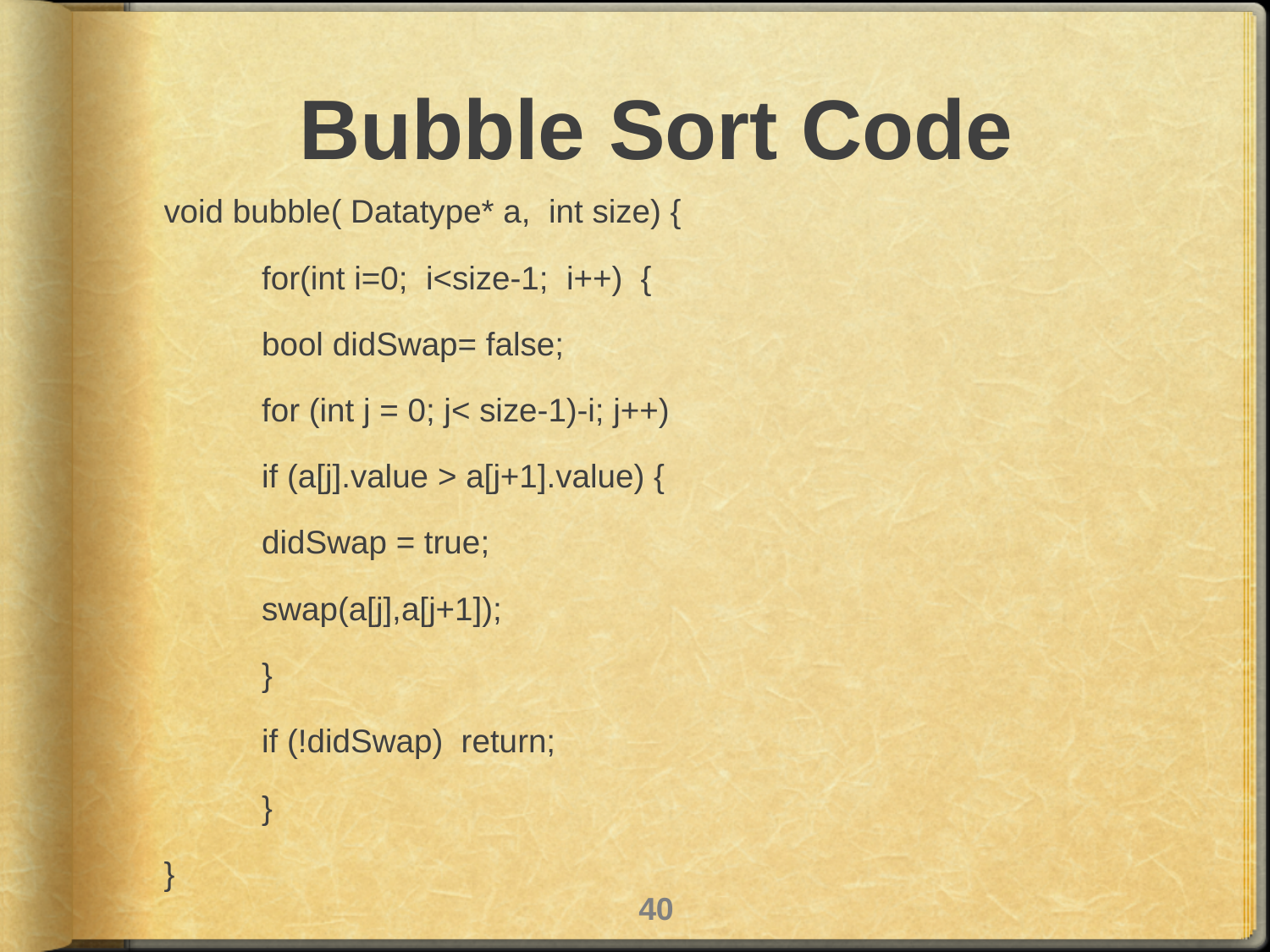

# Bubble Sort Code
void bubble( Datatype* a,  int size) {
	for(int i=0;  i<size-1;  i++)  {
		bool didSwap= false;
		for (int j = 0; j< size-1)-i; j++)
			if (a[j].value > a[j+1].value) {
				didSwap = true;
				swap(a[j],a[j+1]);
			}
		if (!didSwap)  return;
	}
}
40